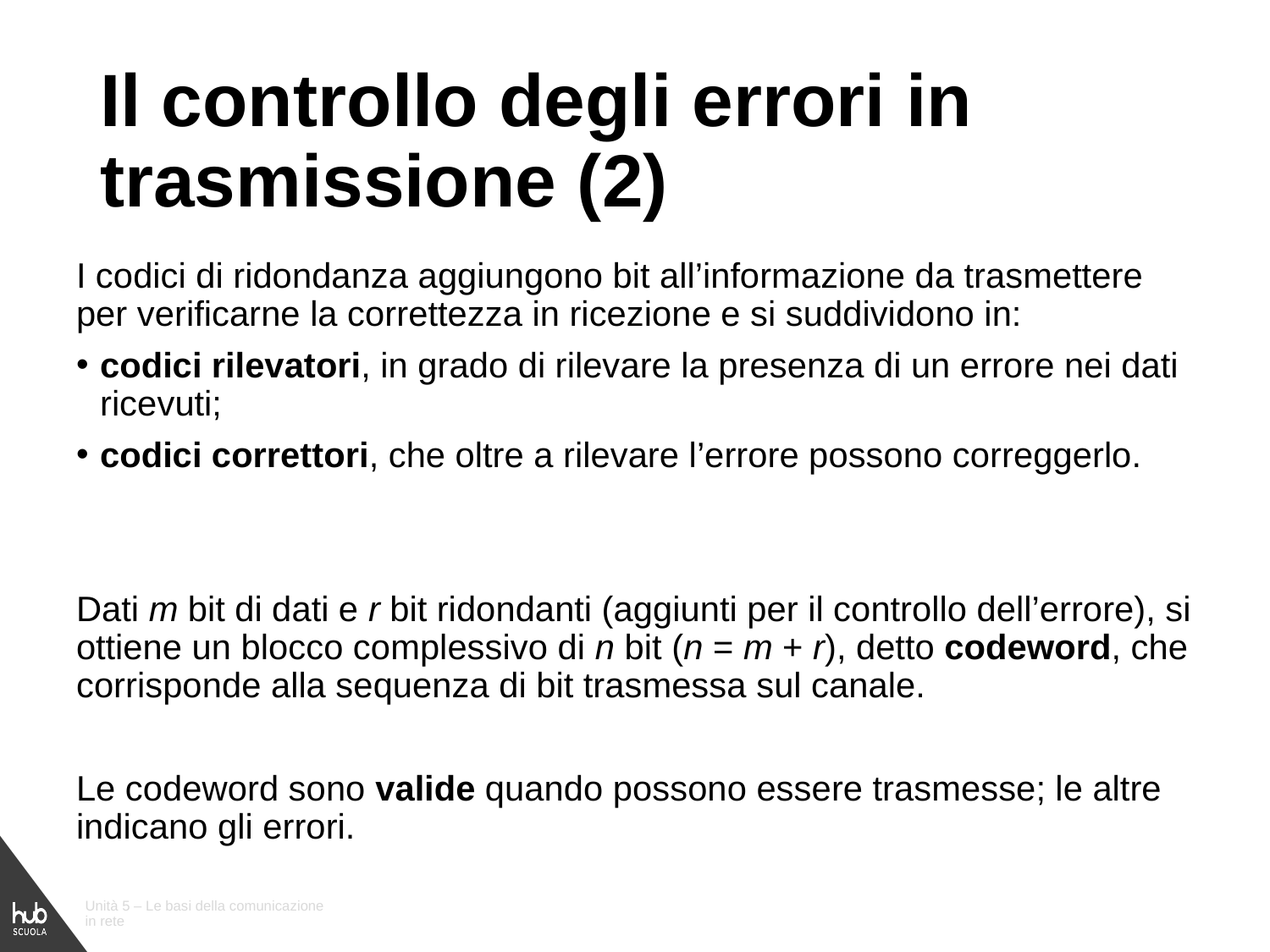

# Il controllo degli errori in trasmissione (2)
I codici di ridondanza aggiungono bit all’informazione da trasmettere per verificarne la correttezza in ricezione e si suddividono in:
codici rilevatori, in grado di rilevare la presenza di un errore nei dati ricevuti;
codici correttori, che oltre a rilevare l’errore possono correggerlo.

Dati m bit di dati e r bit ridondanti (aggiunti per il controllo dell’errore), si ottiene un blocco complessivo di n bit (n = m + r), detto codeword, che corrisponde alla sequenza di bit trasmessa sul canale.

Le codeword sono valide quando possono essere trasmesse; le altre indicano gli errori.